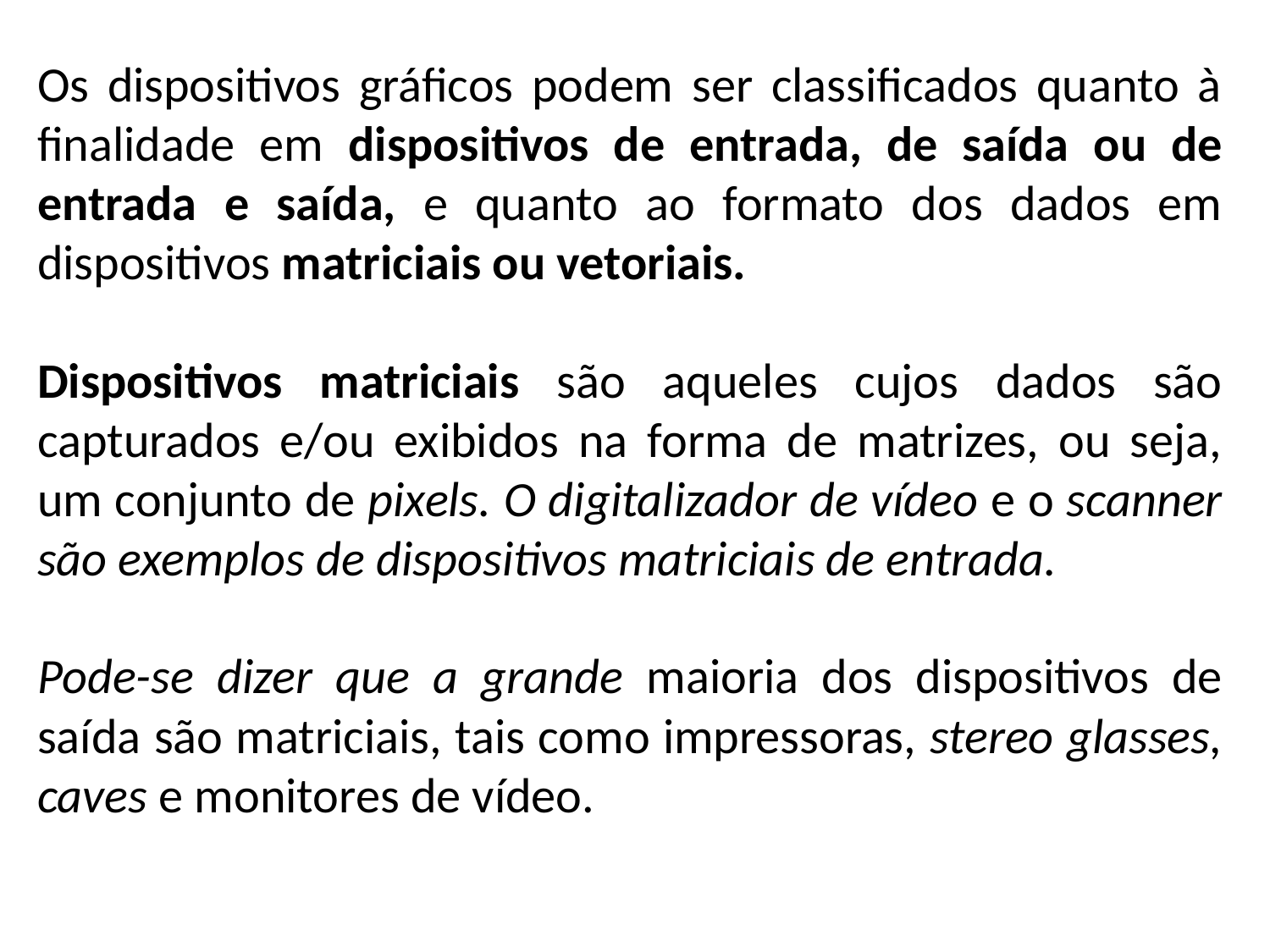

Os dispositivos gráficos podem ser classificados quanto à finalidade em dispositivos de entrada, de saída ou de entrada e saída, e quanto ao formato dos dados em dispositivos matriciais ou vetoriais.

Dispositivos matriciais são aqueles cujos dados são capturados e/ou exibidos na forma de matrizes, ou seja, um conjunto de pixels. O digitalizador de vídeo e o scanner são exemplos de dispositivos matriciais de entrada.

Pode-se dizer que a grande maioria dos dispositivos de saída são matriciais, tais como impressoras, stereo glasses, caves e monitores de vídeo.